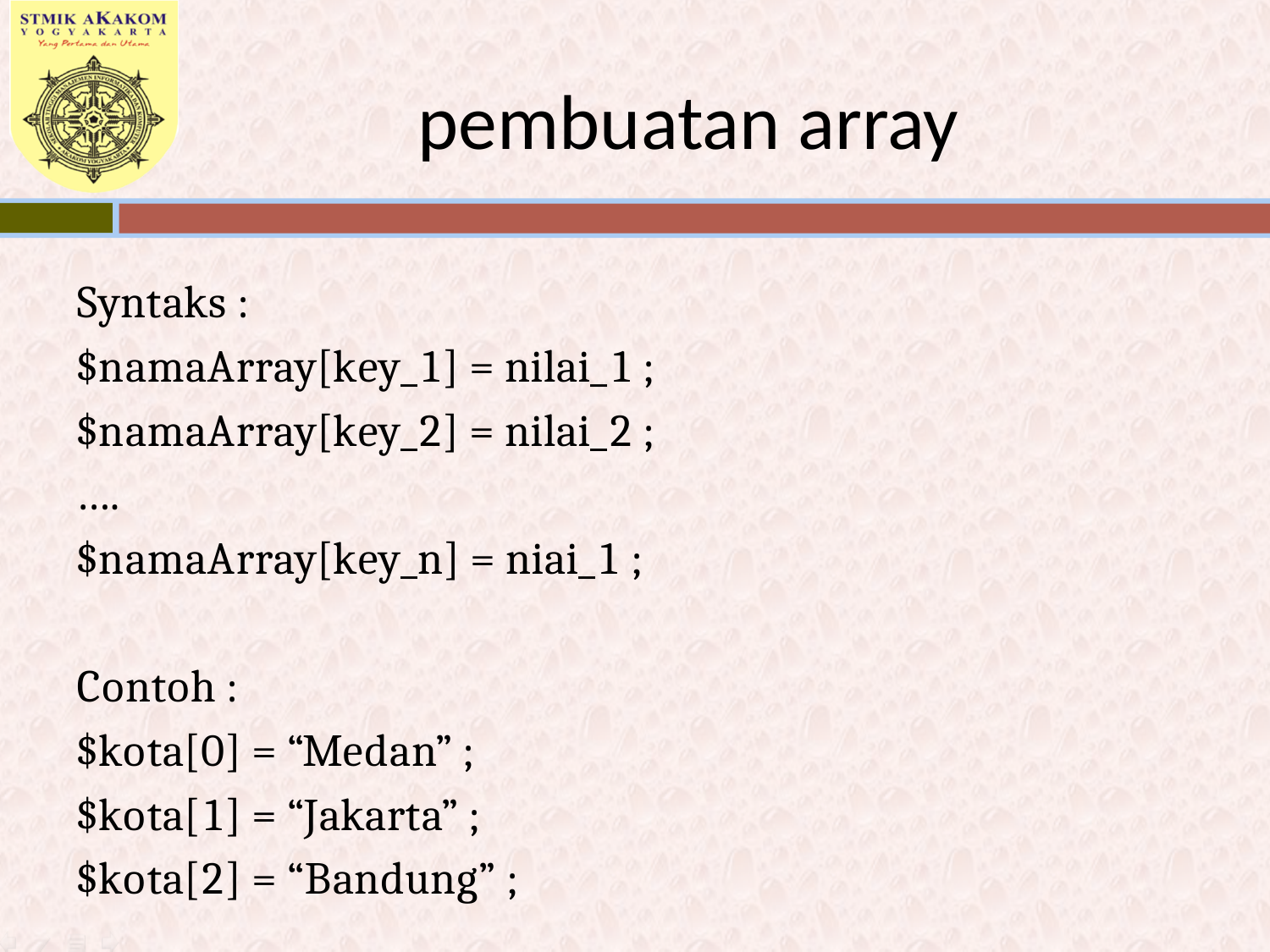

# pembuatan array
Syntaks :
$namaArray[key_1] = nilai_1 ;
$namaArray[key_2] = nilai_2 ;
….
$namaArray[key_n] = niai_1 ;

Contoh :
$kota[0] = “Medan” ;
$kota[1] = “Jakarta” ;
$kota[2] = “Bandung” ;